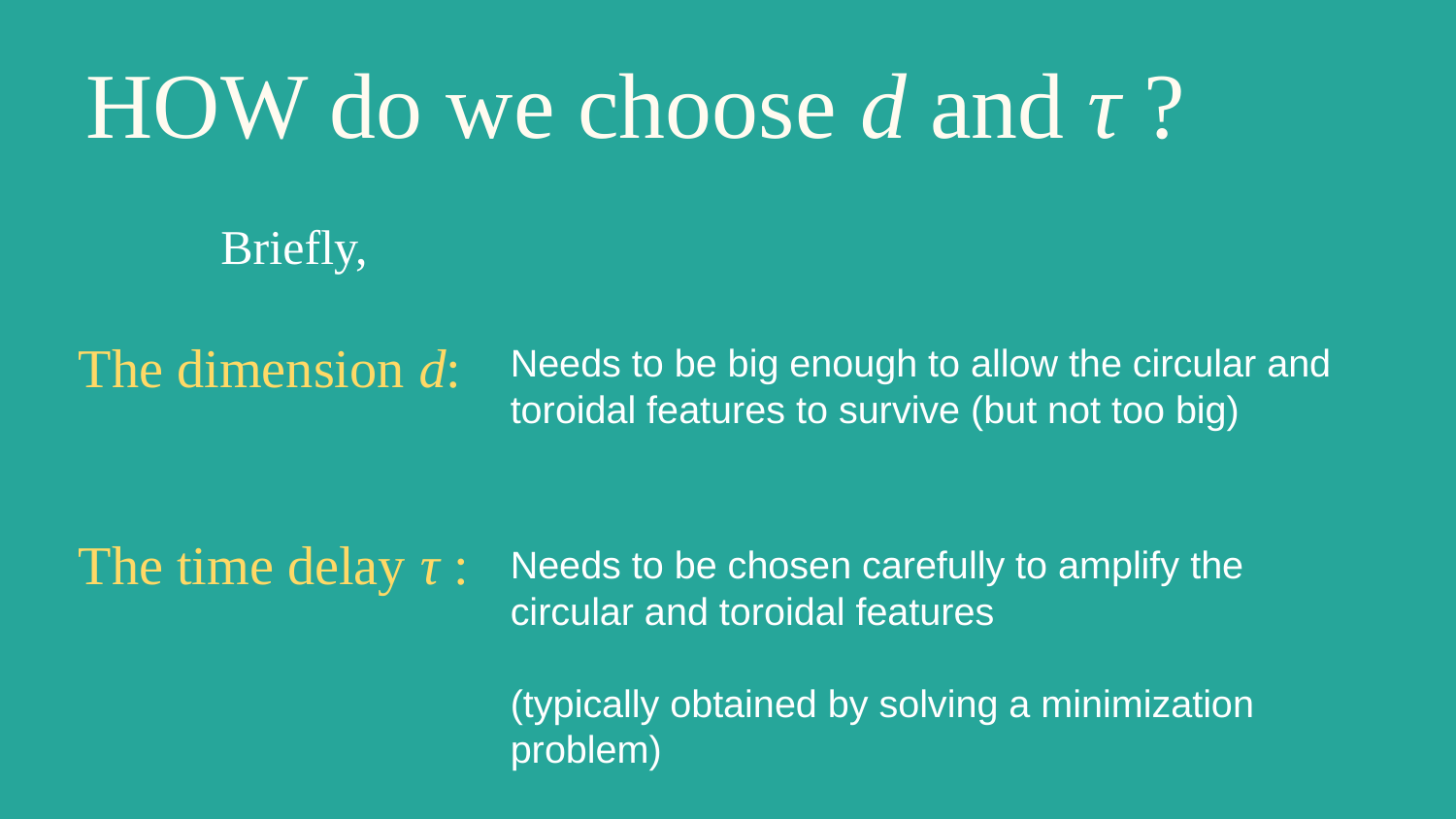

# HOW do we choose d and τ ?

Briefly,
The dimension d:
Needs to be big enough to allow the circular and toroidal features to survive (but not too big)
The time delay τ :
Needs to be chosen carefully to amplify the circular and toroidal features
(typically obtained by solving a minimization problem)